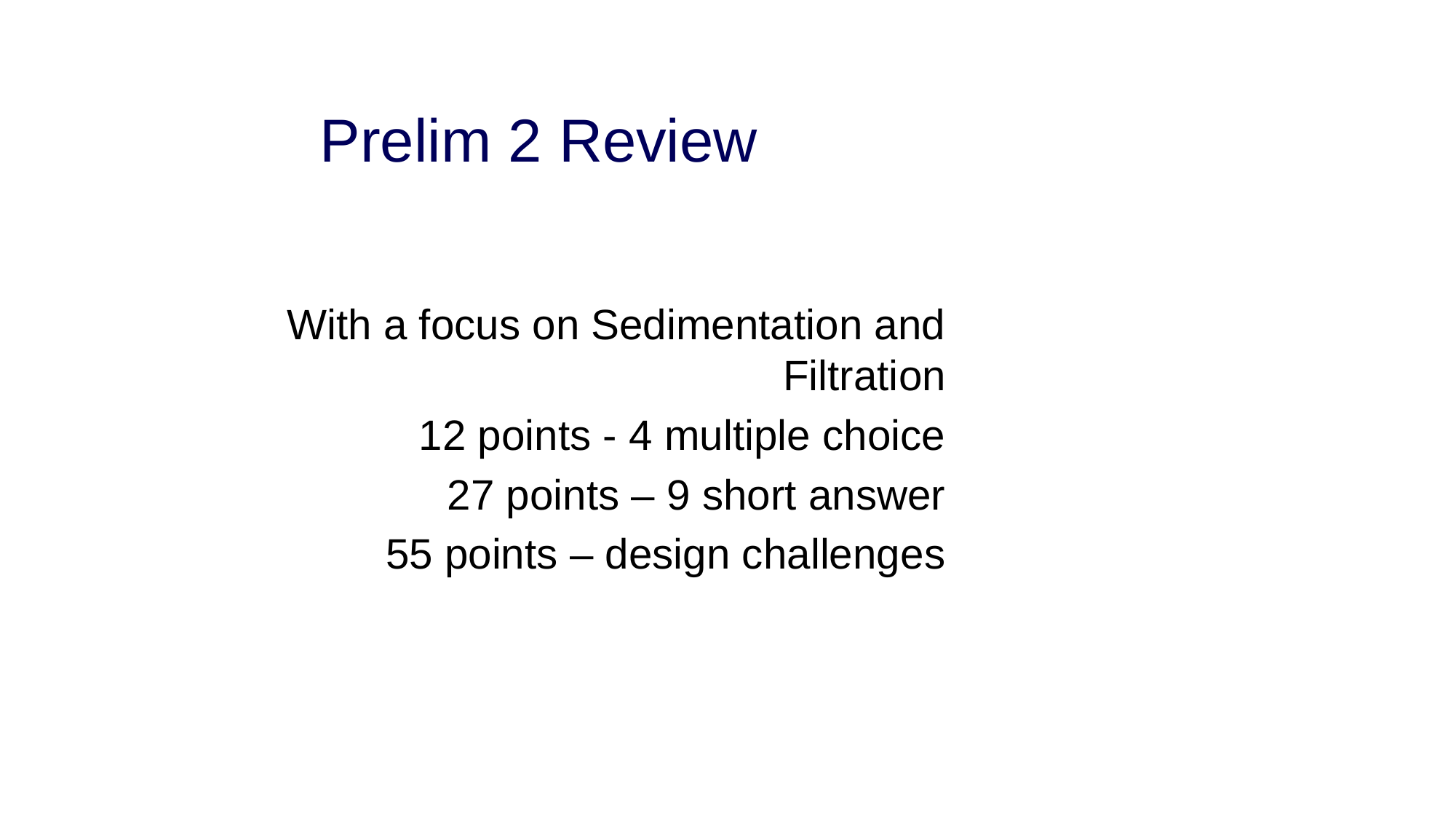

# Prelim 2 Review
With a focus on Sedimentation and Filtration
12 points - 4 multiple choice
27 points – 9 short answer
55 points – design challenges